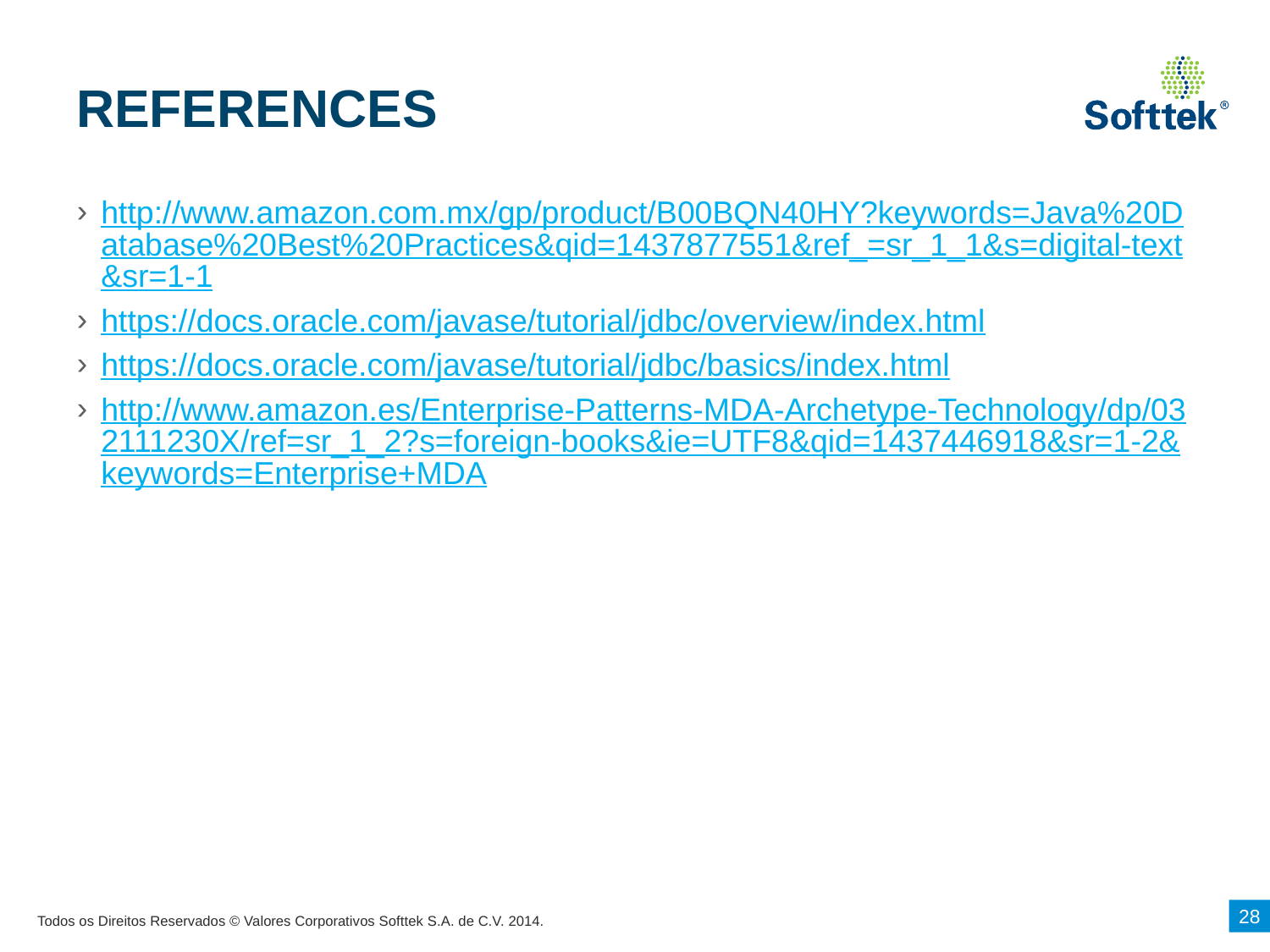

# REFERENCES
http://www.amazon.com.mx/gp/product/B00BQN40HY?keywords=Java%20Database%20Best%20Practices&qid=1437877551&ref_=sr_1_1&s=digital-text&sr=1-1
https://docs.oracle.com/javase/tutorial/jdbc/overview/index.html
https://docs.oracle.com/javase/tutorial/jdbc/basics/index.html
http://www.amazon.es/Enterprise-Patterns-MDA-Archetype-Technology/dp/032111230X/ref=sr_1_2?s=foreign-books&ie=UTF8&qid=1437446918&sr=1-2&keywords=Enterprise+MDA

28